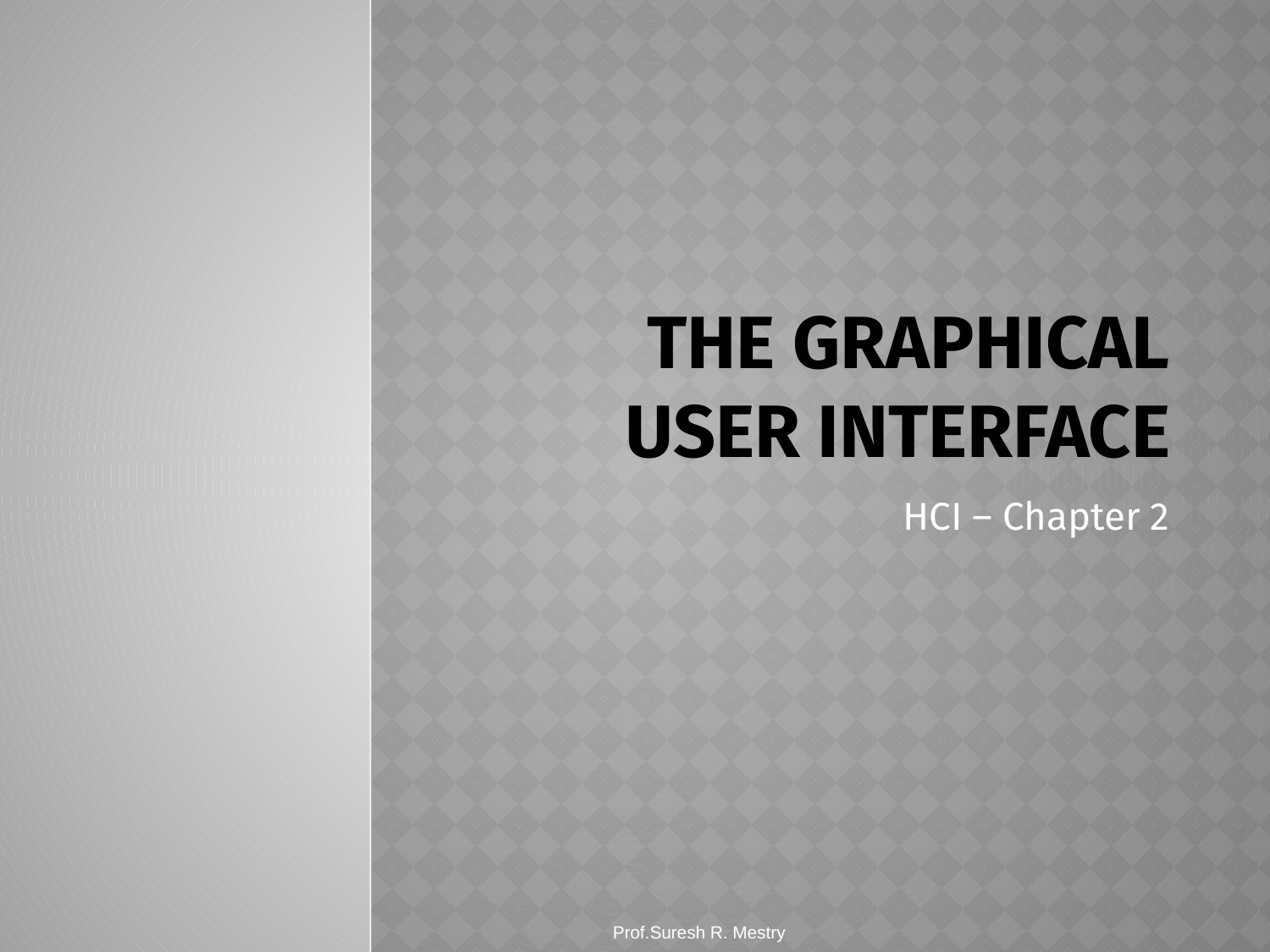

# The Graphical User Interface
HCI – Chapter 2
Prof.Suresh R. Mestry